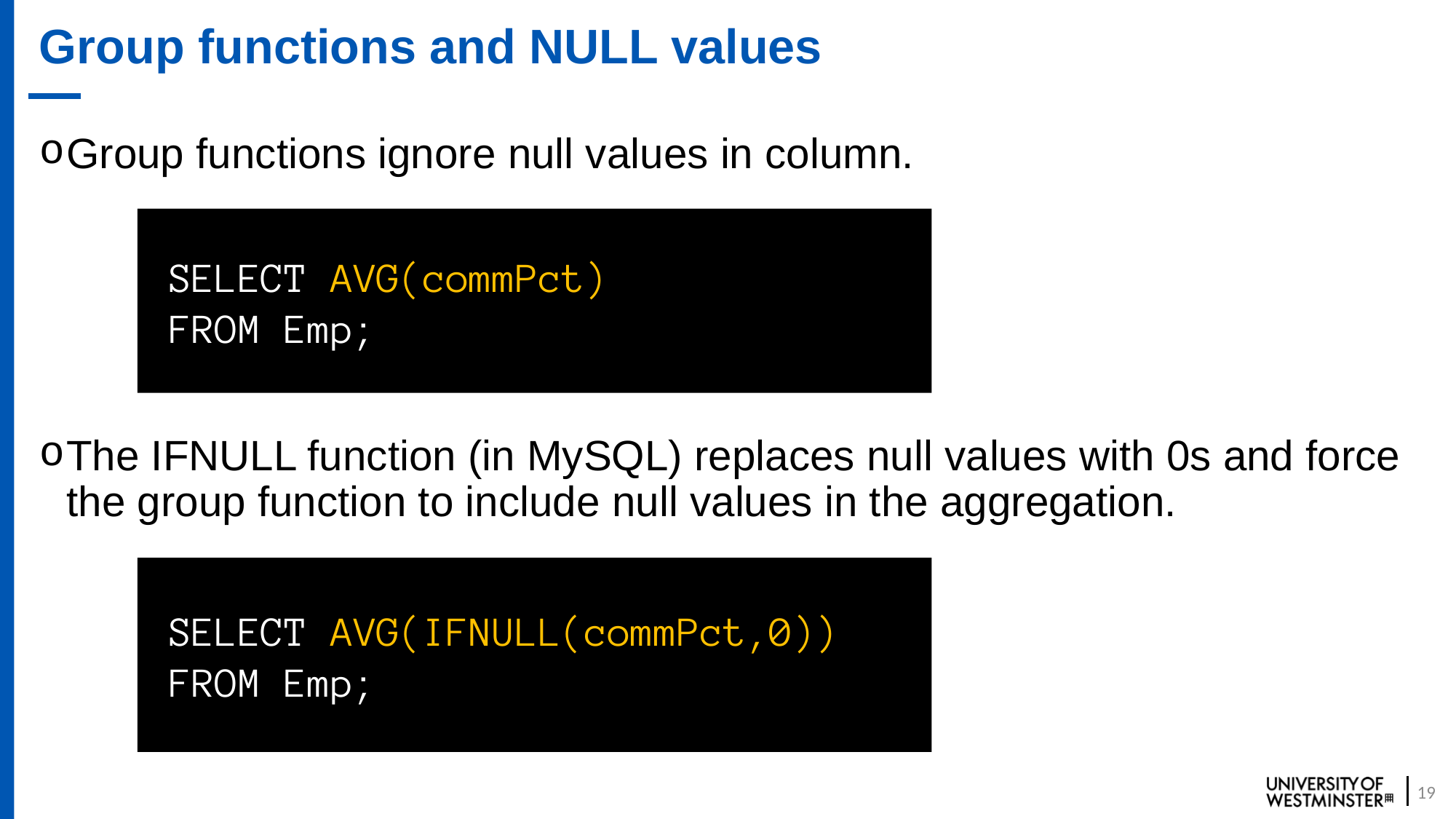

# Group functions and NULL values
Group functions ignore null values in column.
SELECT AVG(commPct)
FROM Emp;
The IFNULL function (in MySQL) replaces null values with 0s and force the group function to include null values in the aggregation.
SELECT AVG(IFNULL(commPct,0))
FROM Emp;
19